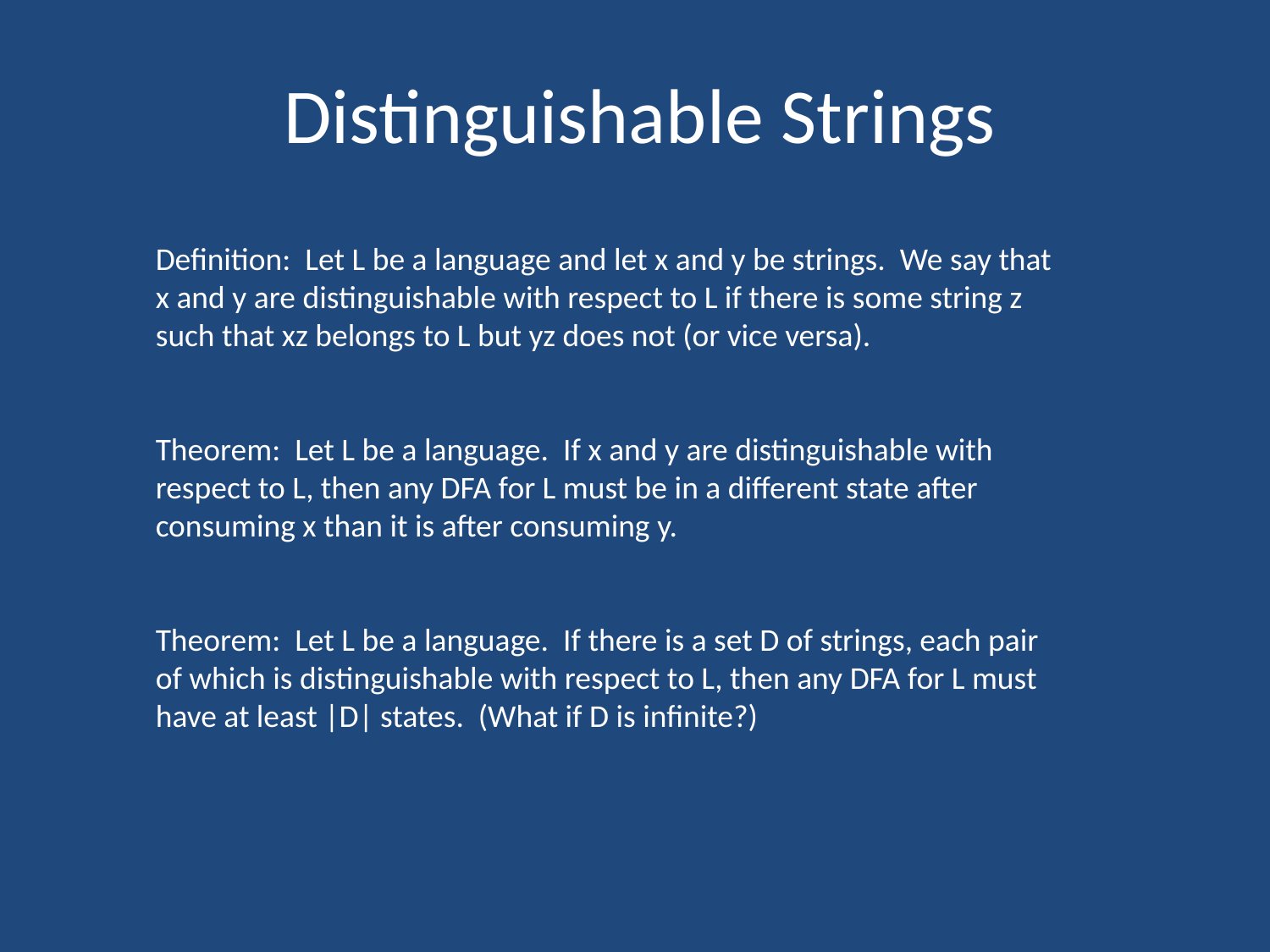

# Distinguishable Strings
Definition:  Let L be a language and let x and y be strings.  We say that x and y are distinguishable with respect to L if there is some string z such that xz belongs to L but yz does not (or vice versa).

Theorem:  Let L be a language.  If x and y are distinguishable with respect to L, then any DFA for L must be in a different state after consuming x than it is after consuming y.

Theorem:  Let L be a language.  If there is a set D of strings, each pair of which is distinguishable with respect to L, then any DFA for L must have at least |D| states.  (What if D is infinite?)